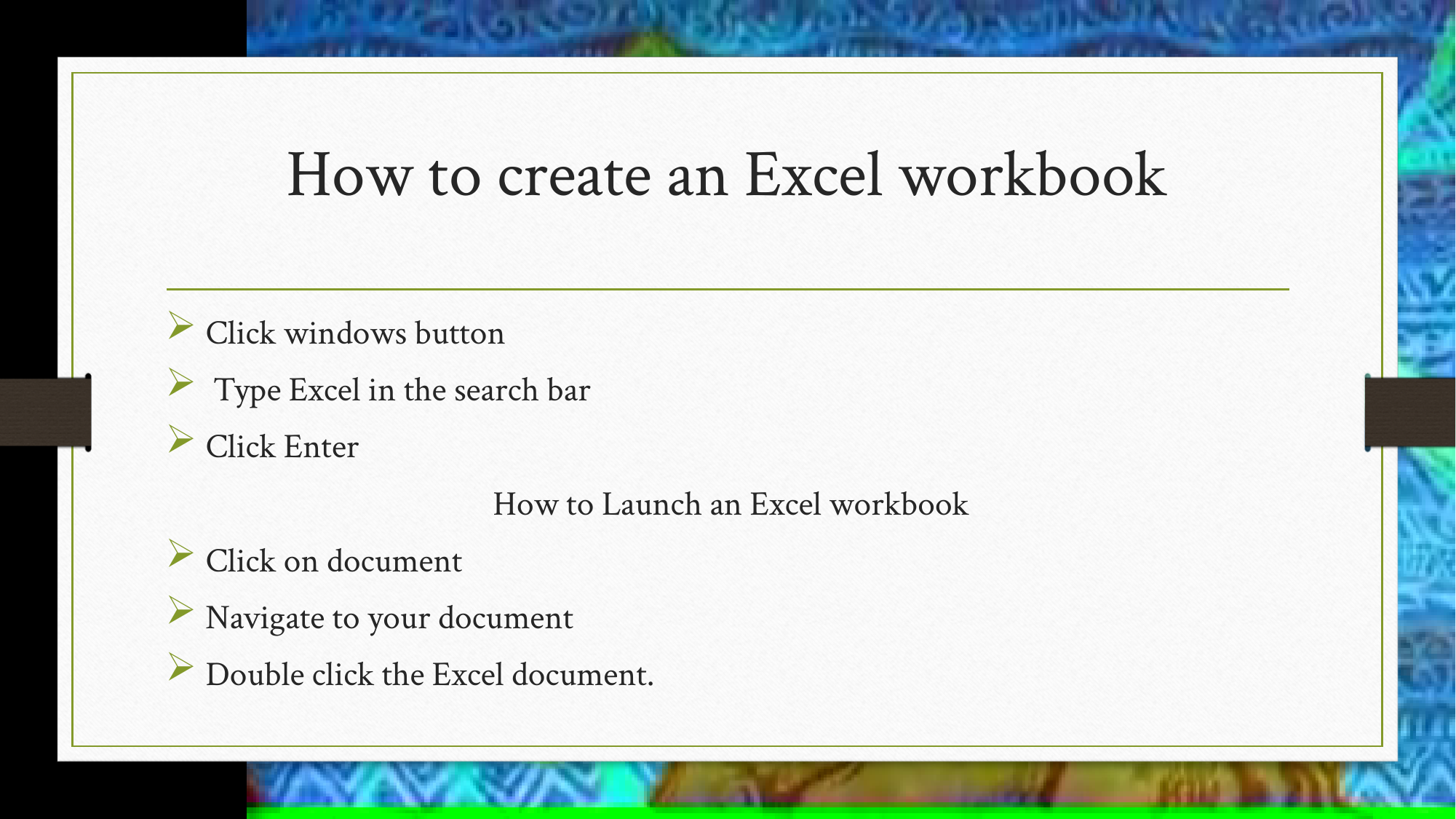

# How to create an Excel workbook
 Click windows button
  Type Excel in the search bar
 Click Enter
 How to Launch an Excel workbook
 Click on document
 Navigate to your document
 Double click the Excel document.